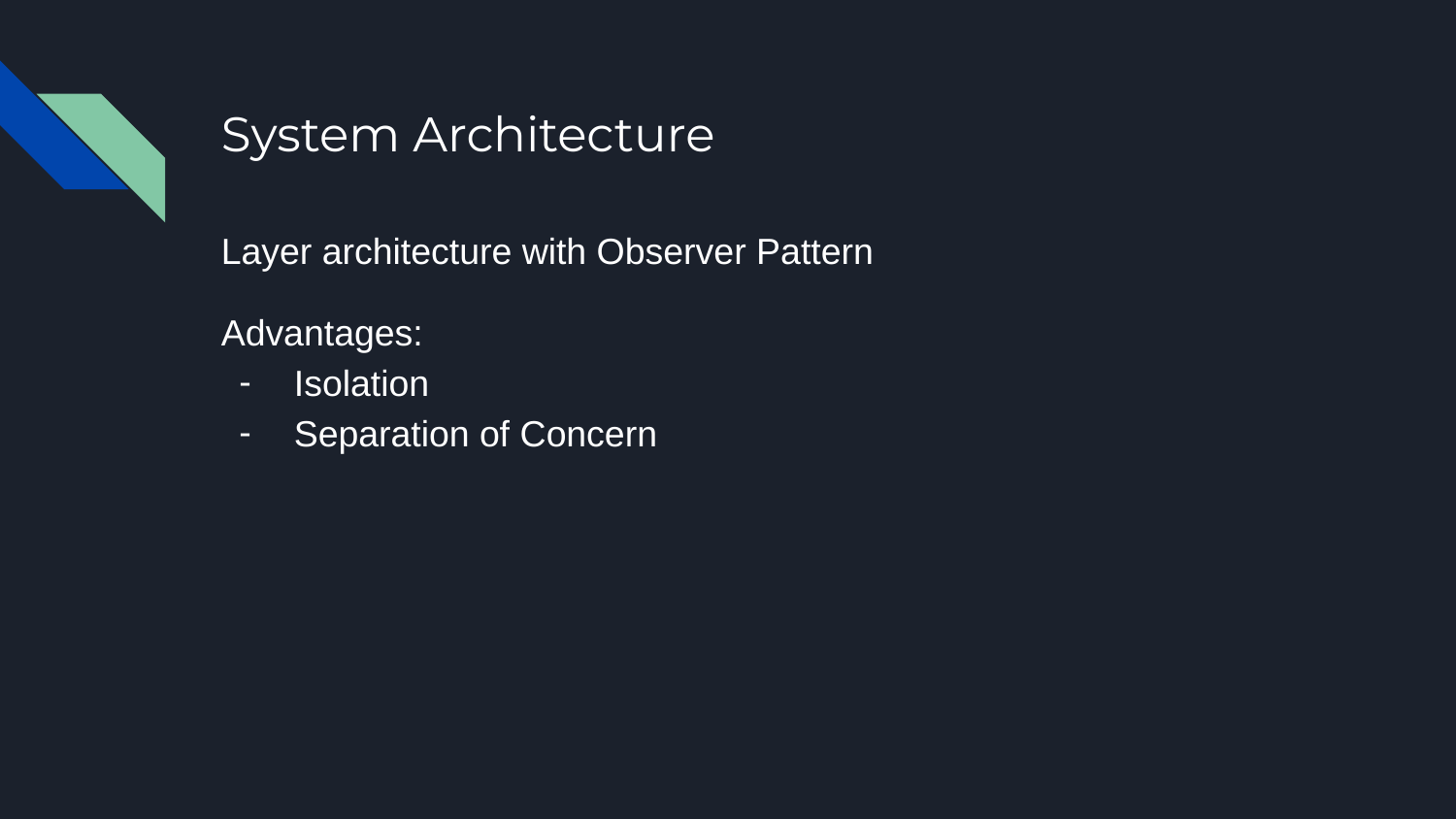

# System Architecture
Layer architecture with Observer Pattern

Advantages:
Isolation
Separation of Concern